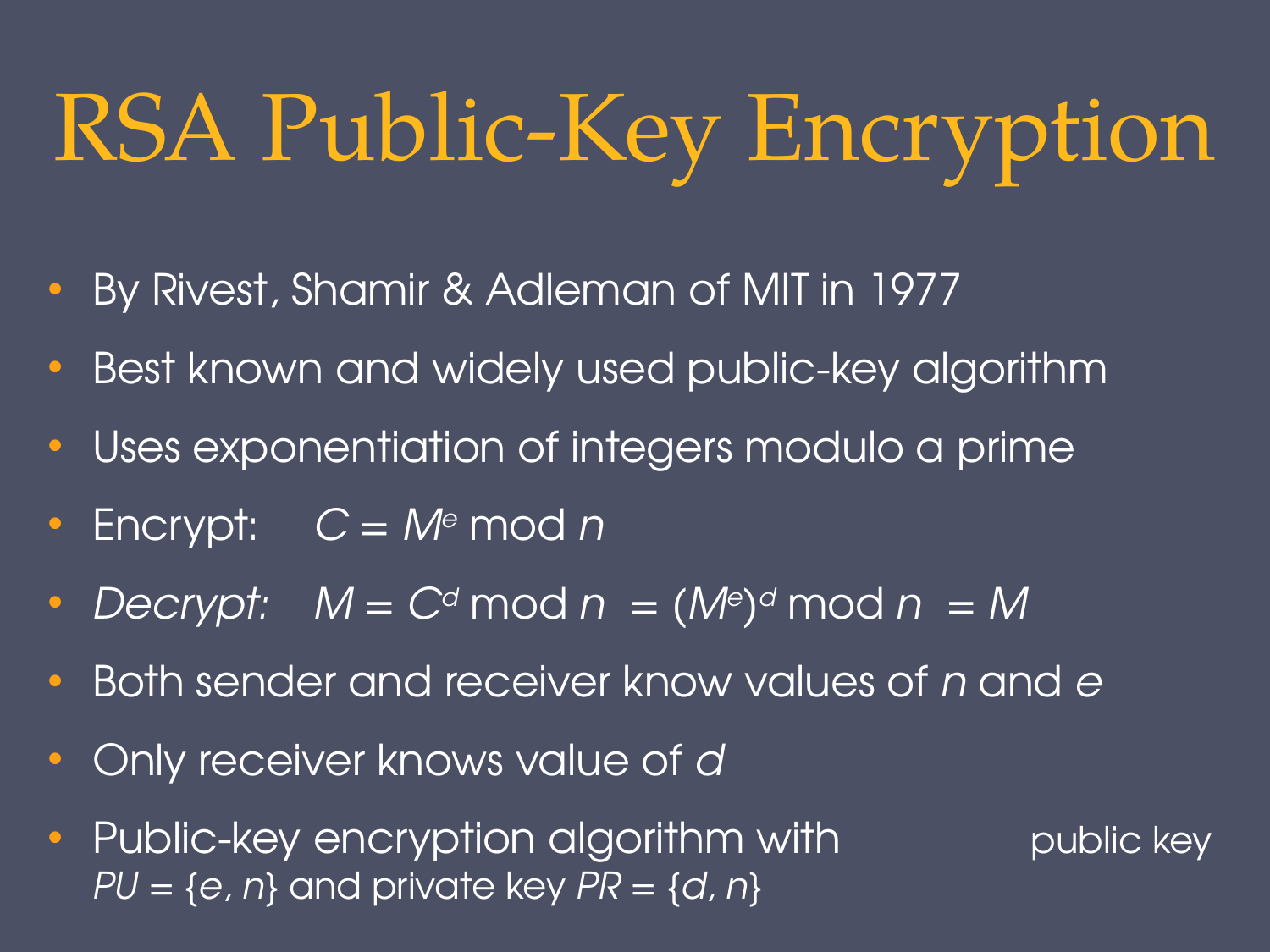

# RSA Public-Key Encryption
By Rivest, Shamir & Adleman of MIT in 1977
Best known and widely used public-key algorithm
Uses exponentiation of integers modulo a prime
Encrypt:	C = Me mod n
Decrypt:	M = Cd mod n  = (Me)d mod n  = M
Both sender and receiver know values of n and e
Only receiver knows value of d
Public-key encryption algorithm with                public key PU = {e, n} and private key PR = {d, n}